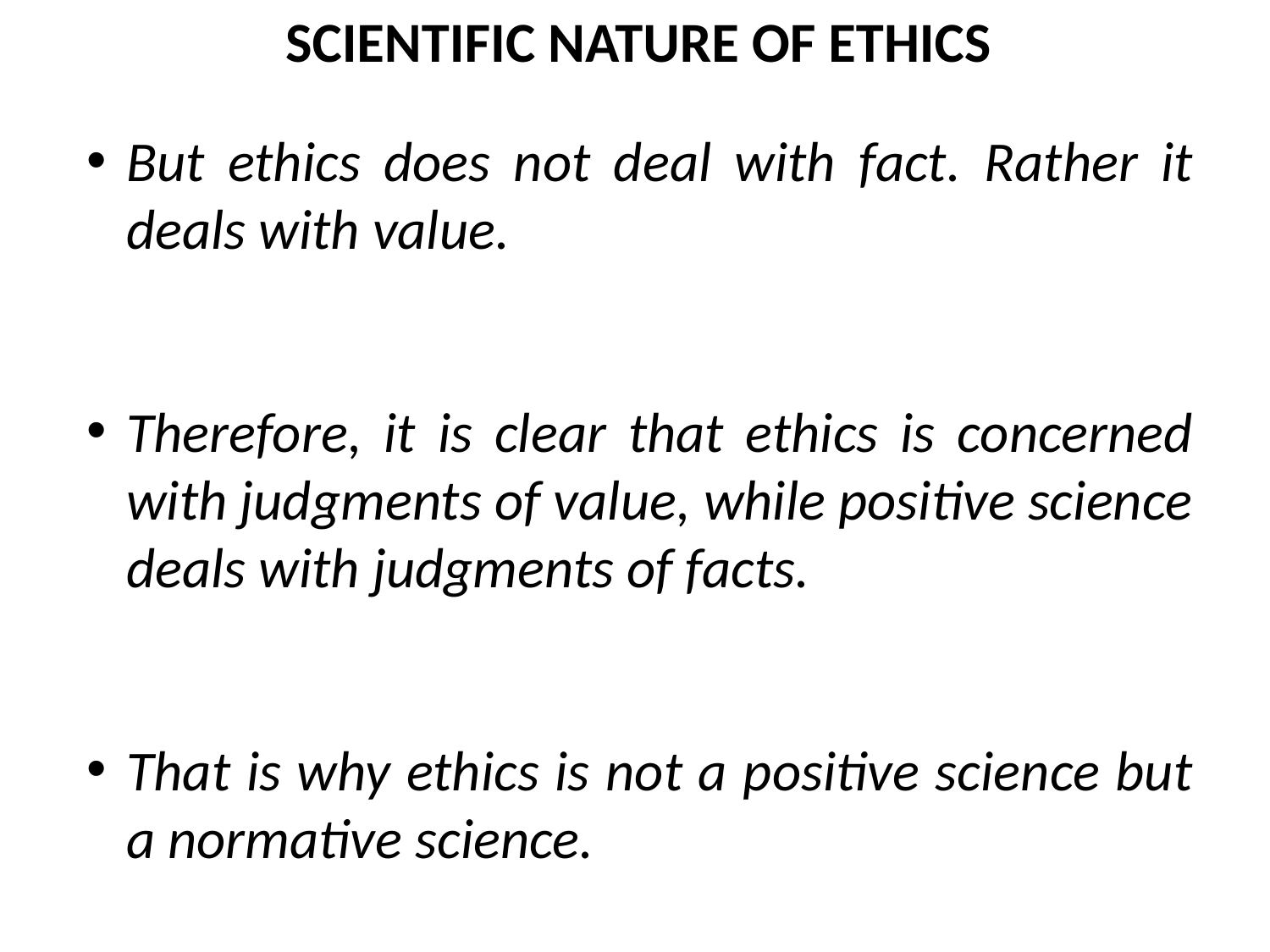

SCIENTIFIC NATURE OF ETHICS
But ethics does not deal with fact. Rather it deals with value.

Therefore, it is clear that ethics is concerned with judgments of value, while positive science deals with judgments of facts.

That is why ethics is not a positive science but a normative science.